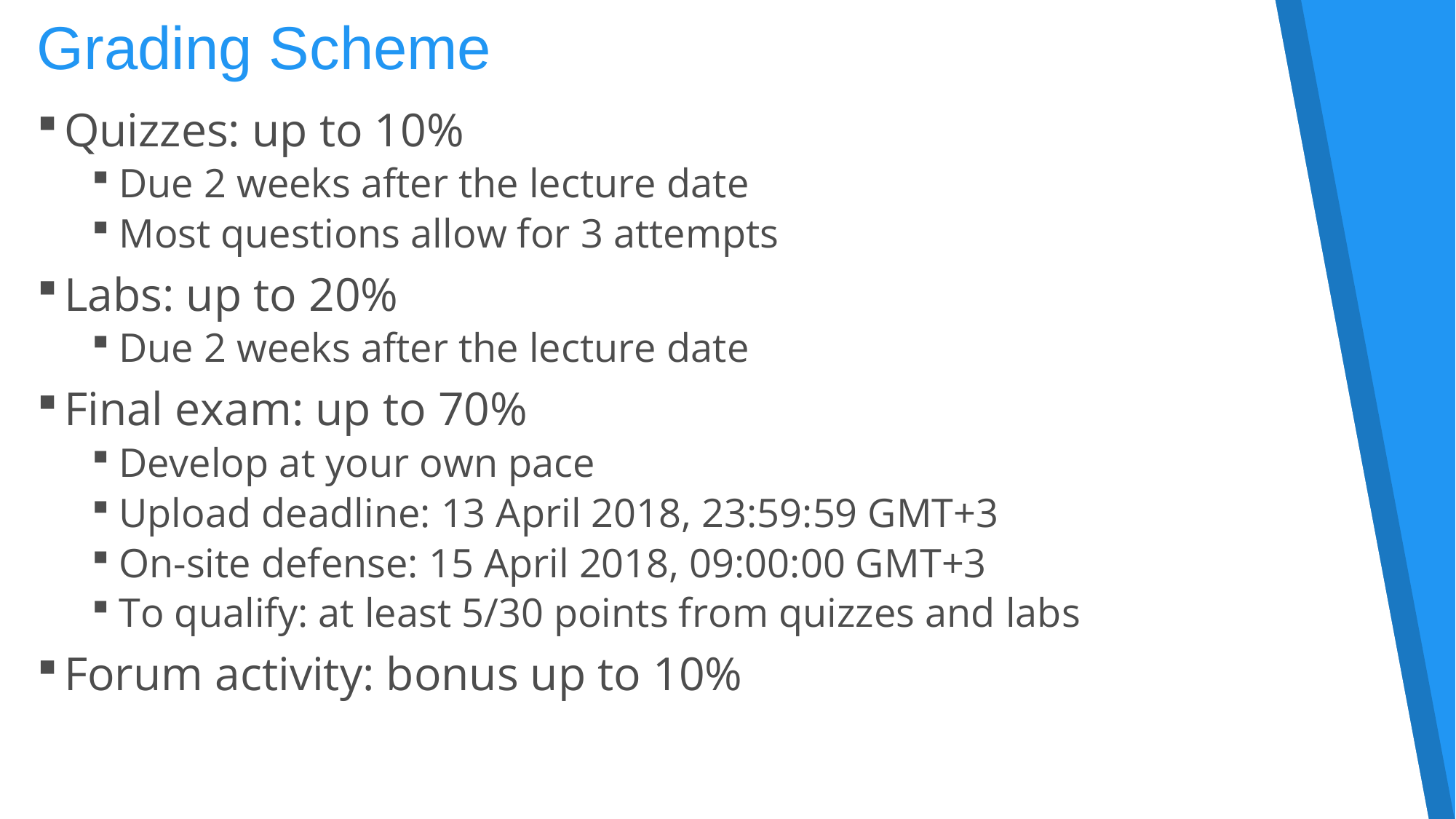

# Grading Scheme
Quizzes: up to 10%
Due 2 weeks after the lecture date
Most questions allow for 3 attempts
Labs: up to 20%
Due 2 weeks after the lecture date
Final exam: up to 70%
Develop at your own pace
Upload deadline: 13 April 2018, 23:59:59 GMT+3
On-site defense: 15 April 2018, 09:00:00 GMT+3
To qualify: at least 5/30 points from quizzes and labs
Forum activity: bonus up to 10%